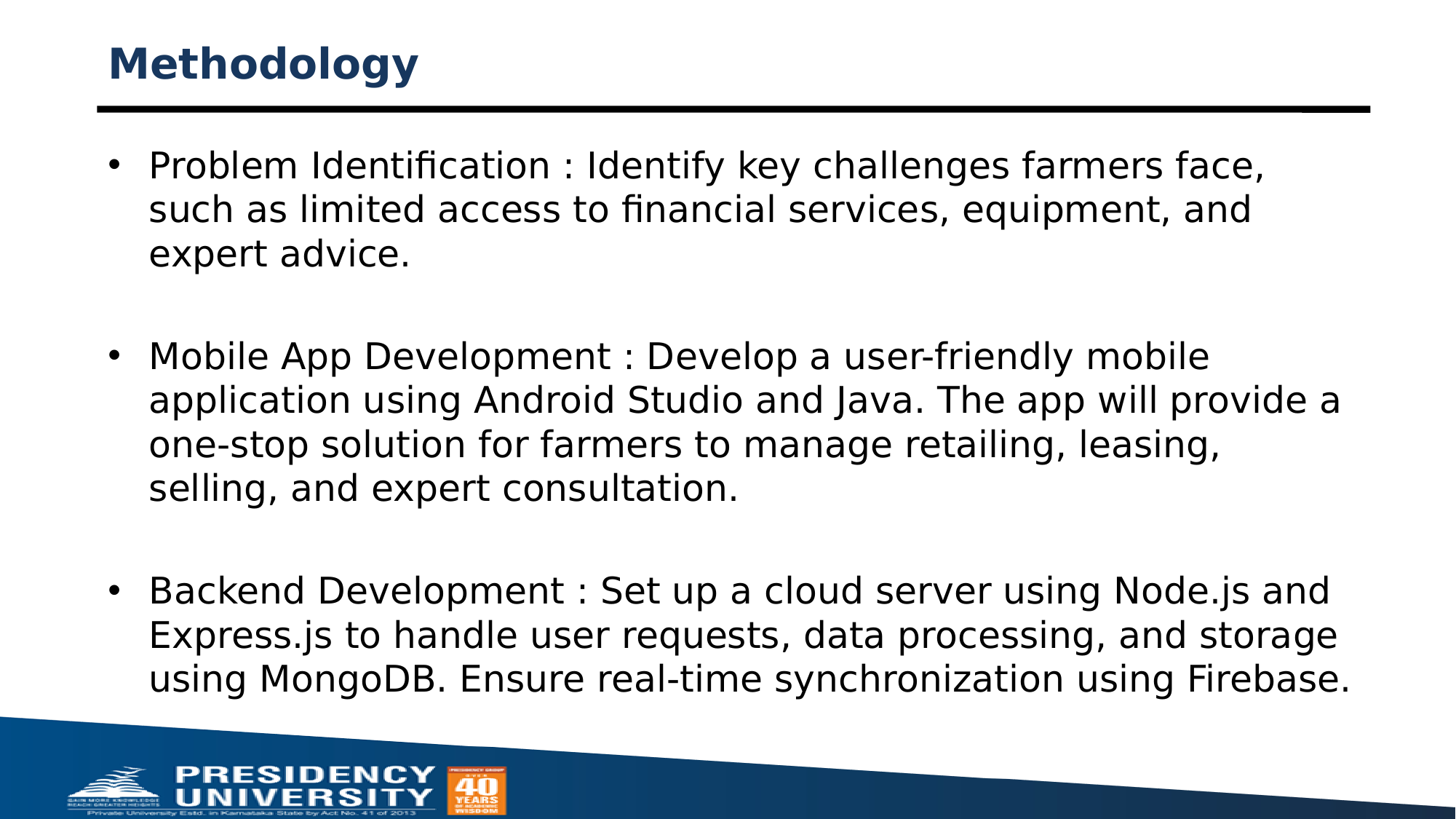

# Methodology
Problem Identification : Identify key challenges farmers face, such as limited access to financial services, equipment, and expert advice.

Mobile App Development : Develop a user-friendly mobile application using Android Studio and Java. The app will provide a one-stop solution for farmers to manage retailing, leasing, selling, and expert consultation.

Backend Development : Set up a cloud server using Node.js and Express.js to handle user requests, data processing, and storage using MongoDB. Ensure real-time synchronization using Firebase.